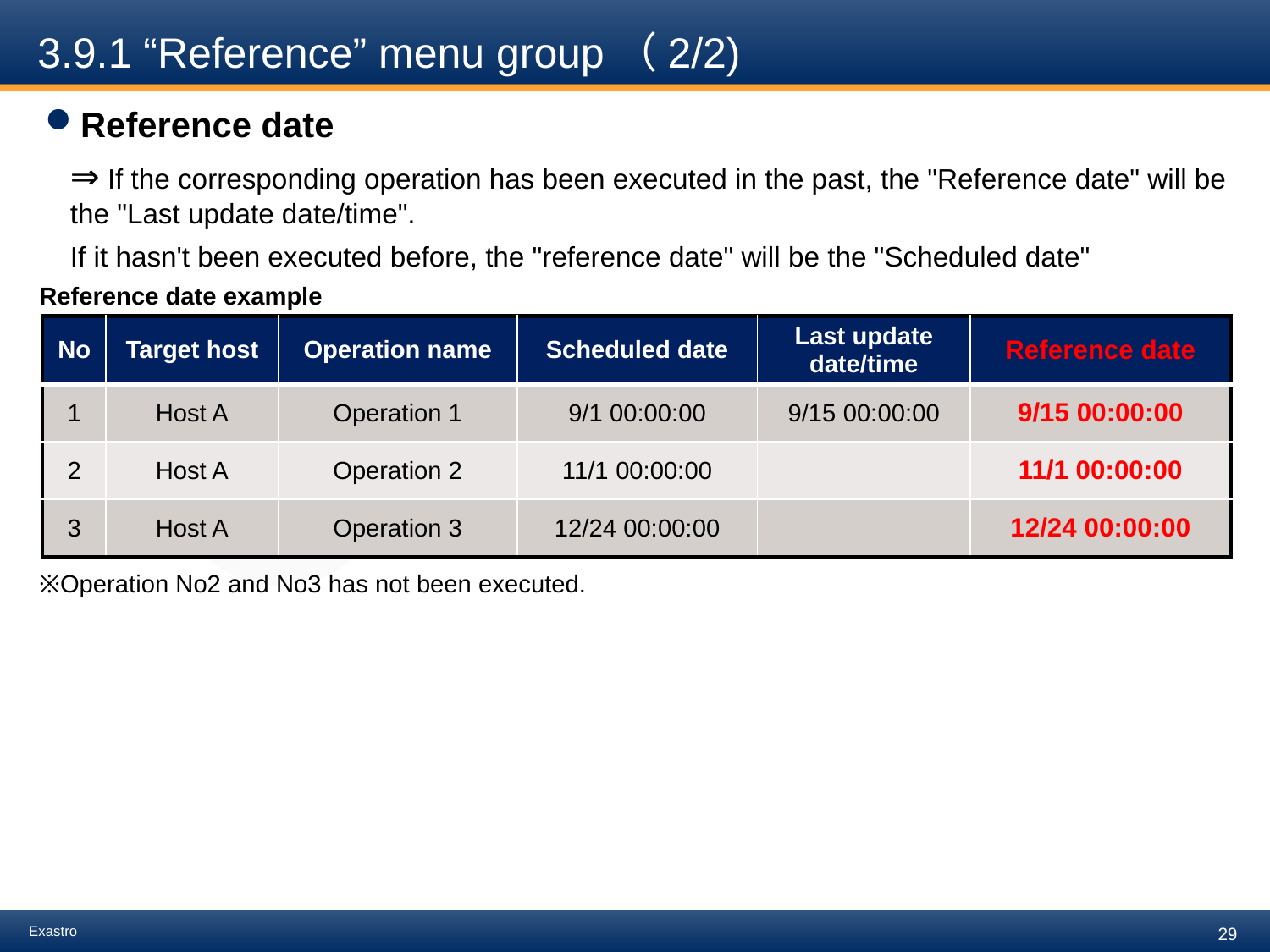

# 3.9.1 “Reference” menu group（2/2)
Reference date
⇒ If the corresponding operation has been executed in the past, the "Reference date" will be the "Last update date/time".
If it hasn't been executed before, the "reference date" will be the "Scheduled date"
Reference date example
| No | Target host | Operation name | Scheduled date | Last update date/time | Reference date |
| --- | --- | --- | --- | --- | --- |
| 1 | Host A | Operation 1 | 9/1 00:00:00 | 9/15 00:00:00 | 9/15 00:00:00 |
| 2 | Host A | Operation 2 | 11/1 00:00:00 |  | 11/1 00:00:00 |
| 3 | Host A | Operation 3 | 12/24 00:00:00 |  | 12/24 00:00:00 |
※Operation No2 and No3 has not been executed.